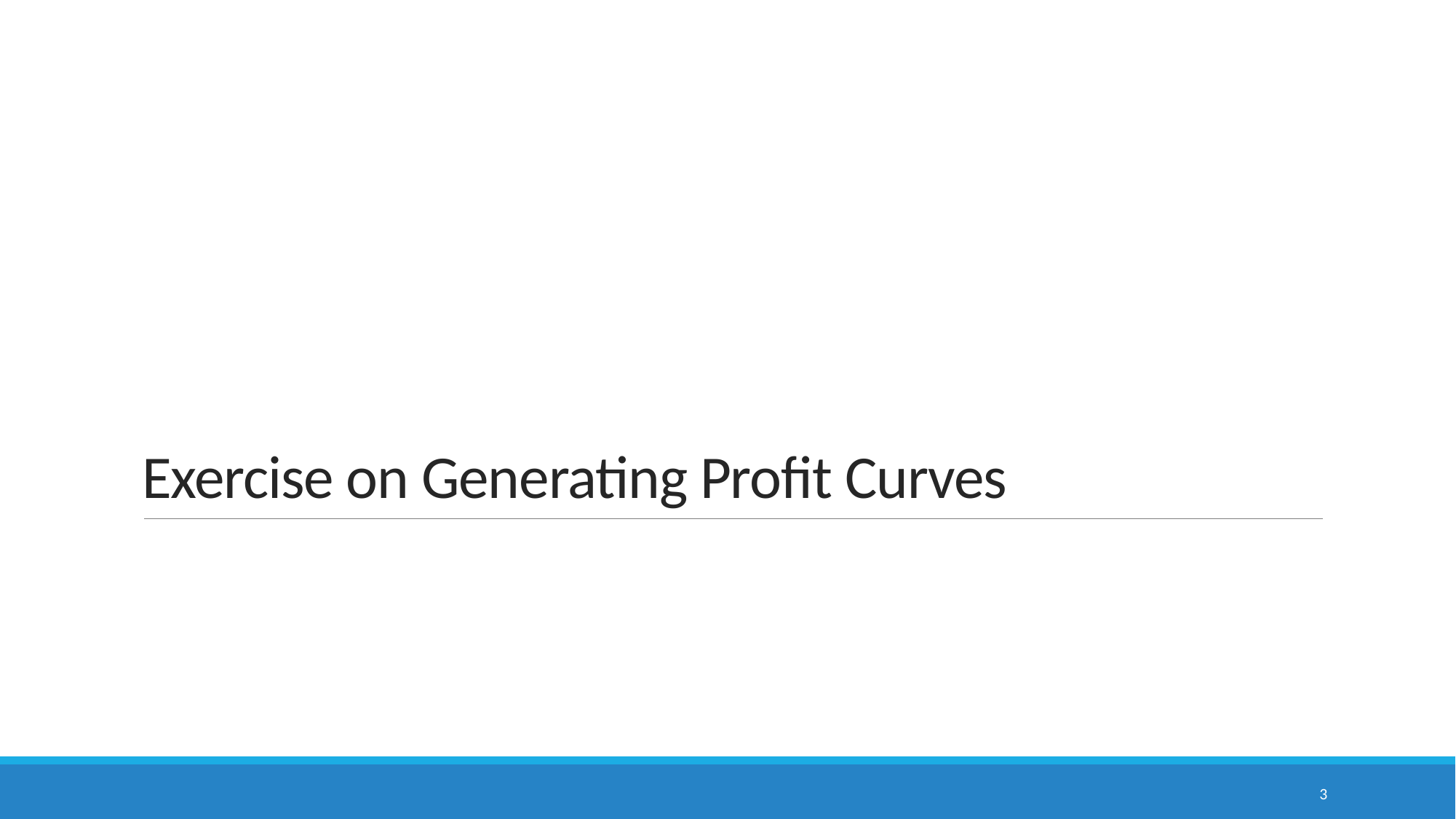

# Exercise on Generating Profit Curves
3